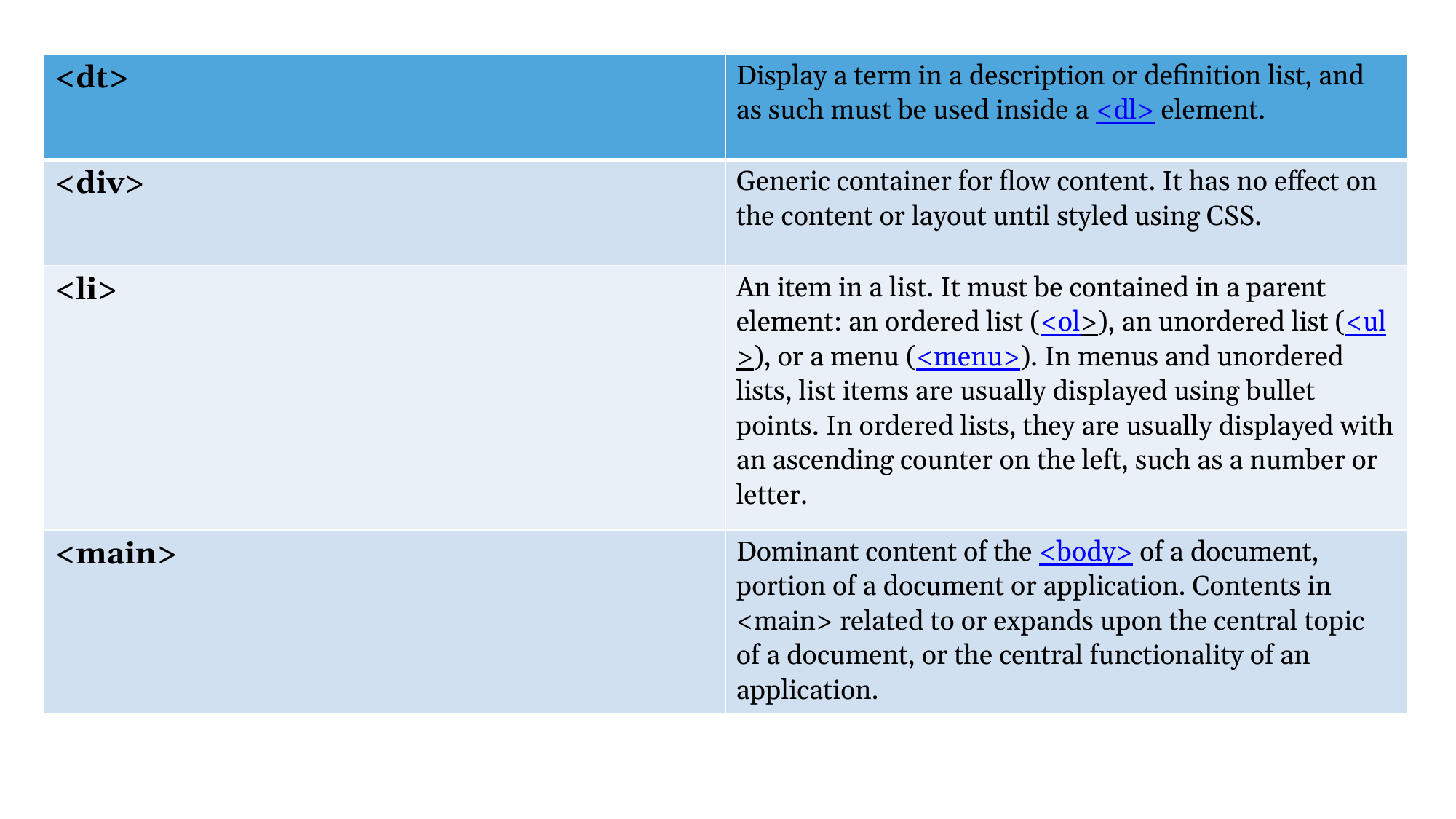

| <dt> | Display a term in a description or definition list, and as such must be used inside a <dl> element. |
| --- | --- |
| <div> | Generic container for flow content. It has no effect on the content or layout until styled using CSS. |
| <li> | An item in a list. It must be contained in a parent element: an ordered list (<ol>), an unordered list (<ul>), or a menu (<menu>). In menus and unordered lists, list items are usually displayed using bullet points. In ordered lists, they are usually displayed with an ascending counter on the left, such as a number or letter. |
| <main> | Dominant content of the <body> of a document, portion of a document or application. Contents in <main> related to or expands upon the central topic of a document, or the central functionality of an application. |